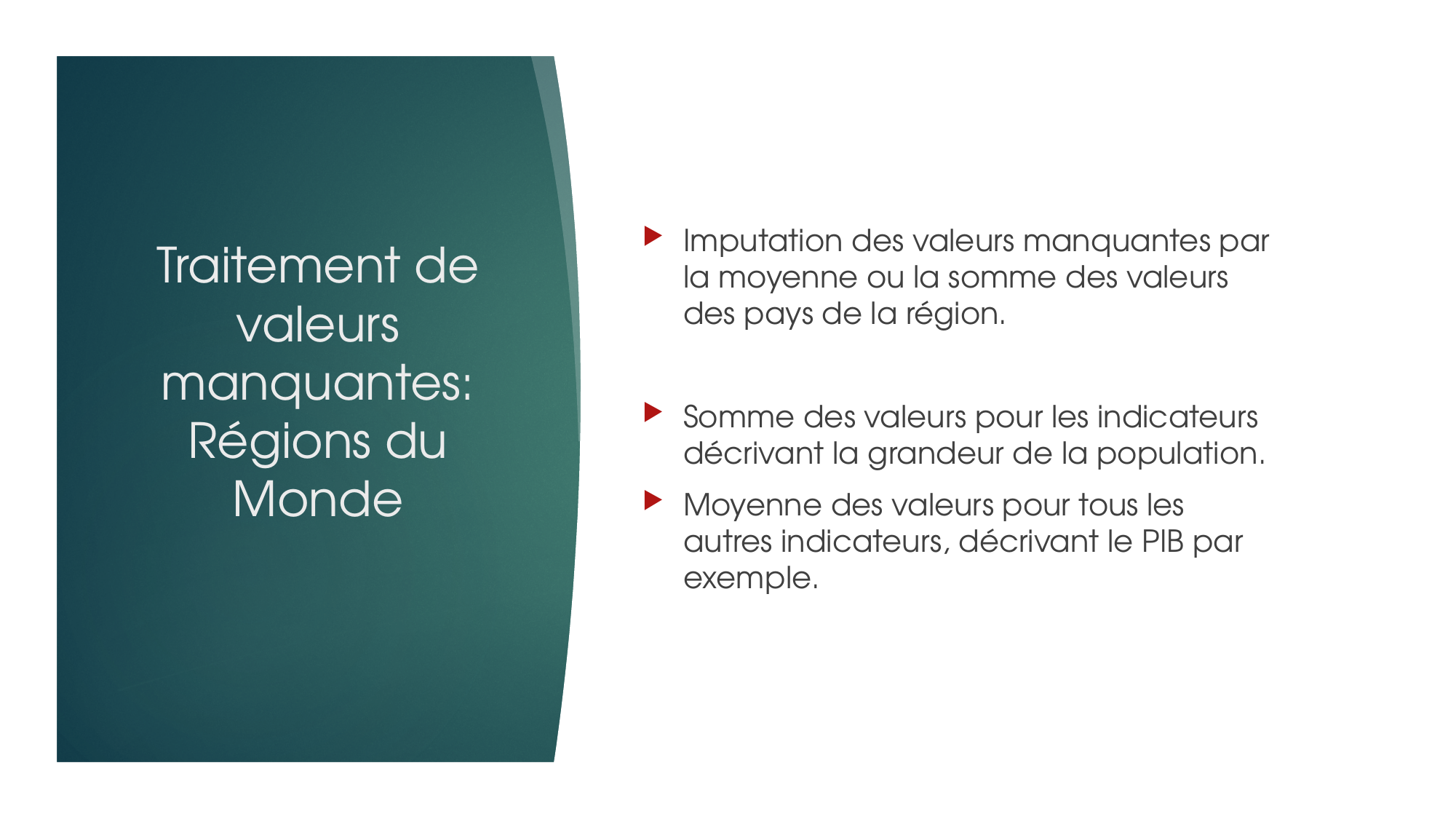

Imputation des valeurs manquantes par la moyenne ou la somme des valeurs des pays de la région.

Somme des valeurs pour les indicateurs décrivant la grandeur de la population.
Moyenne des valeurs pour tous les autres indicateurs, décrivant le PIB par exemple.
# Traitement de valeurs manquantes: Régions du Monde